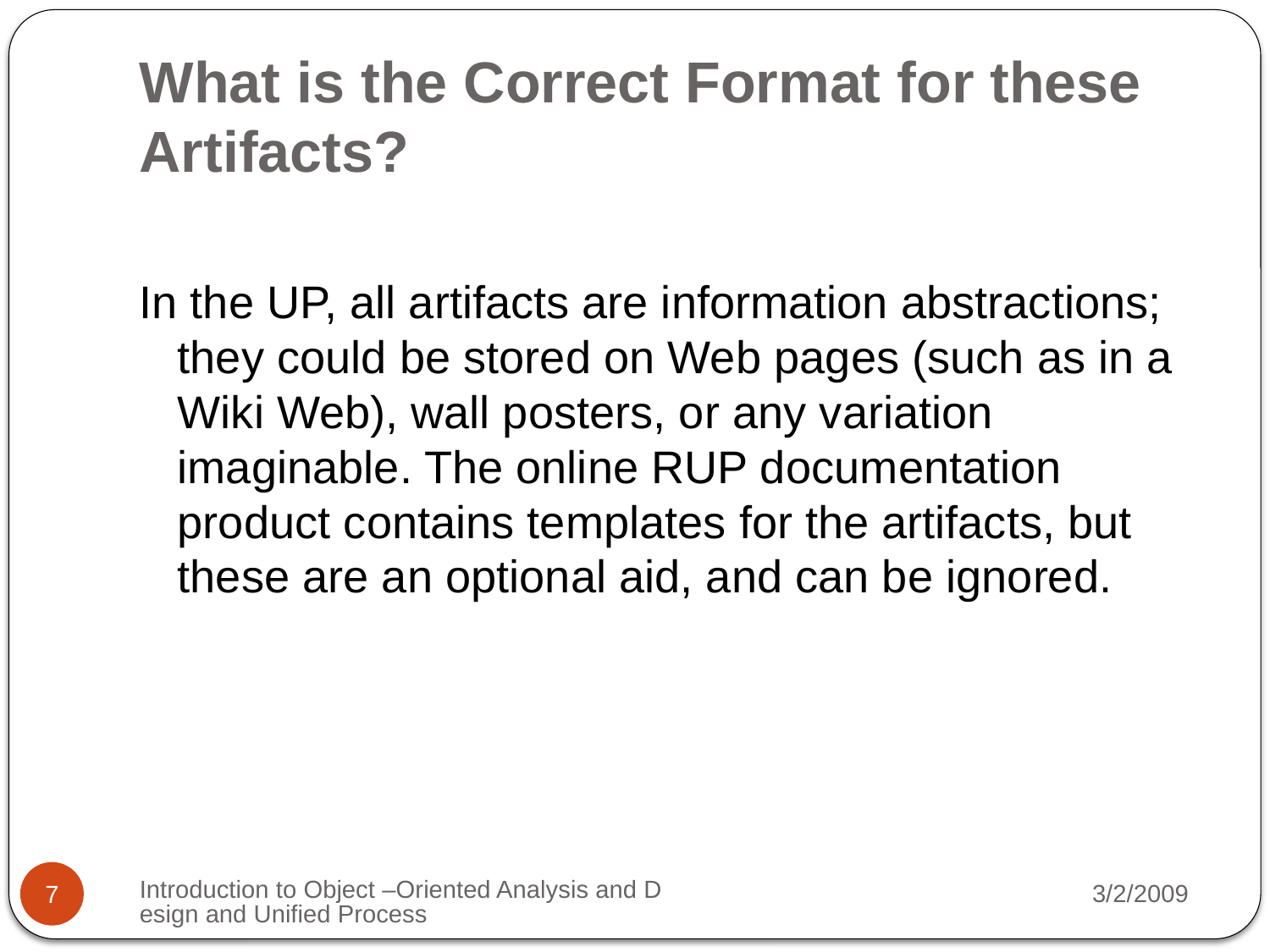

# What is the Correct Format for these Artifacts?

In the UP, all artifacts are information abstractions; they could be stored on Web pages (such as in a Wiki Web), wall posters, or any variation imaginable. The online RUP documentation product contains templates for the artifacts, but these are an optional aid, and can be ignored.

Introduction to Object –Oriented Analysis and Design and Unified Process
3/2/2009
7